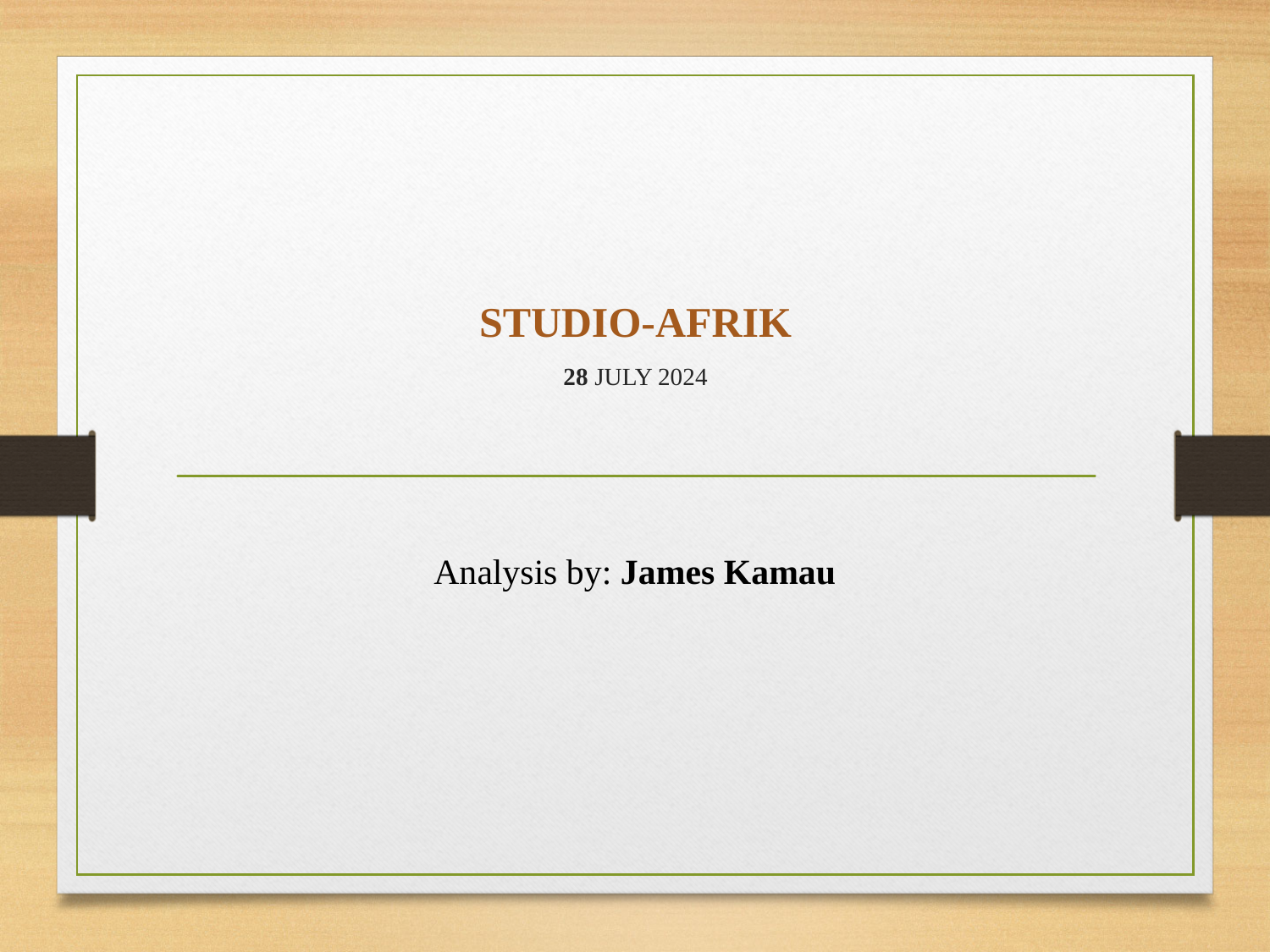

# STUDIO-AFRIK 28 JULY 2024
Analysis by: James Kamau